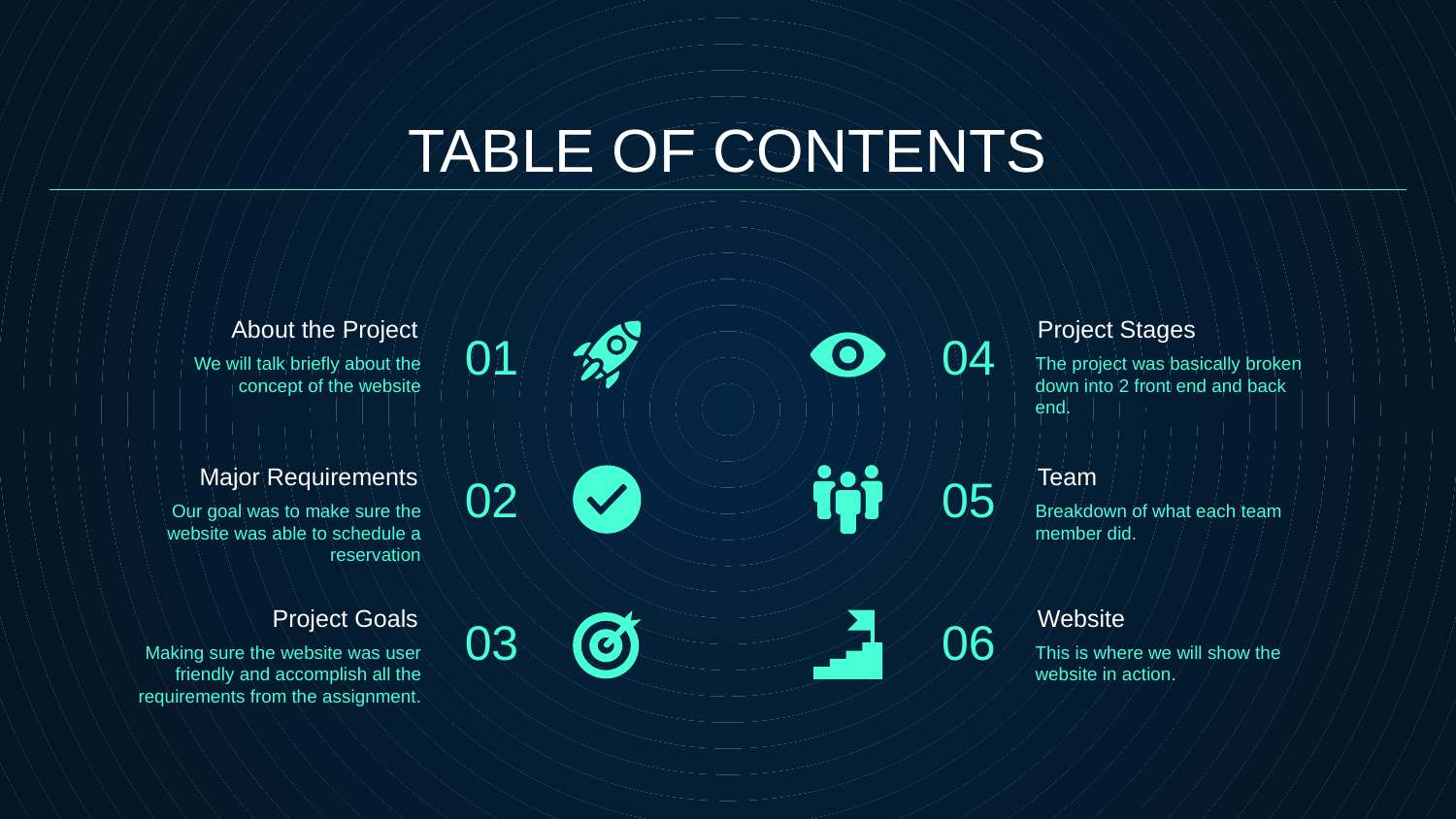

# TABLE OF CONTENTS
01
04

About the Project
Project Stages

We will talk briefly about the concept of the website
The project was basically broken down into 2 front end and back end.
02
05

Major Requirements
Team
Our goal was to make sure the website was able to schedule a reservation
Breakdown of what each team member did.
03
06

Project Goals
Website
Making sure the website was user friendly and accomplish all the requirements from the assignment.
This is where we will show the website in action.